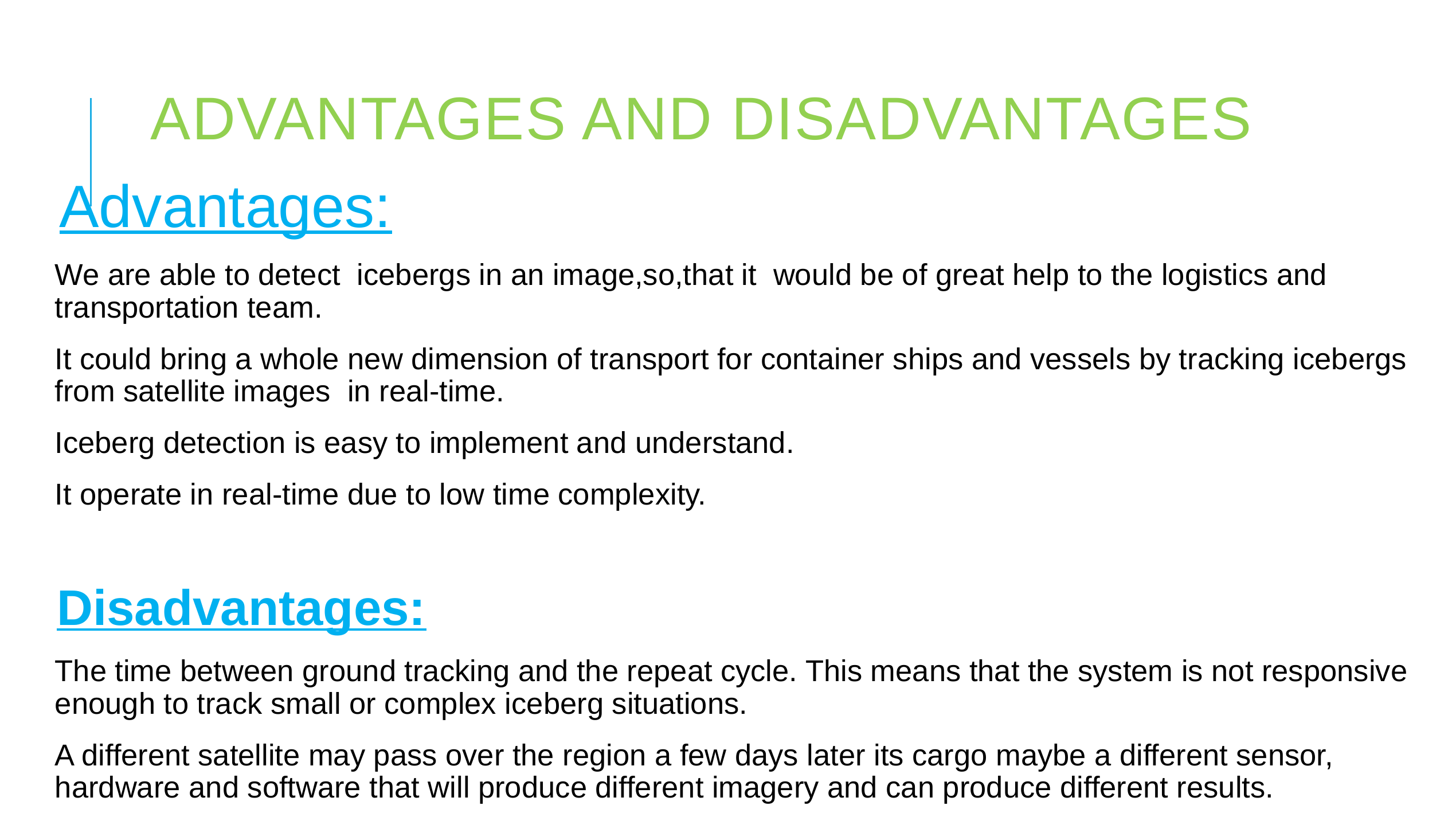

# Advantages and Disadvantages

Advantages:
We are able to detect  icebergs in an image,so,that it  would be of great help to the logistics and transportation team.
It could bring a whole new dimension of transport for container ships and vessels by tracking icebergs from satellite images  in real-time.
Iceberg detection is easy to implement and understand.
It operate in real-time due to low time complexity.

Disadvantages:
The time between ground tracking and the repeat cycle. This means that the system is not responsive enough to track small or complex iceberg situations.
A different satellite may pass over the region a few days later its cargo maybe a different sensor, hardware and software that will produce different imagery and can produce different results.